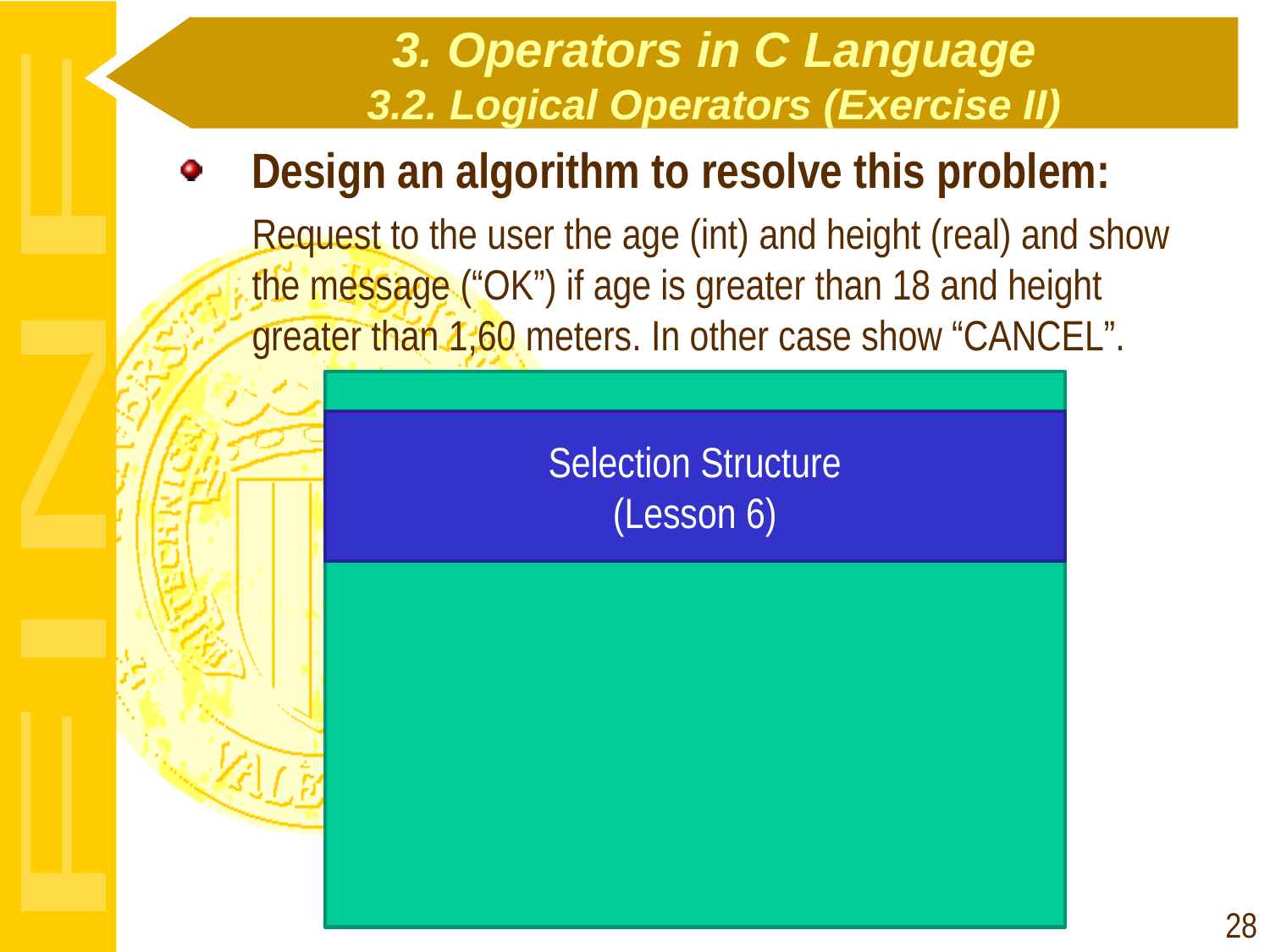

3. Operators in C Language
3.2. Logical Operators (Exercise II)
Design an algorithm to resolve this problem:
	Request to the user the age (int) and height (real) and show the message (“OK”) if age is greater than 18 and height  greater than 1,60 meters. In other case show “CANCEL”.

BEGIN

Selection Structure
(Lesson 6)

Read age a (Real)

Read height h(Real)

false
true
a>18 and h > 1.60

Show “OK”

Show “CANCEL”

END